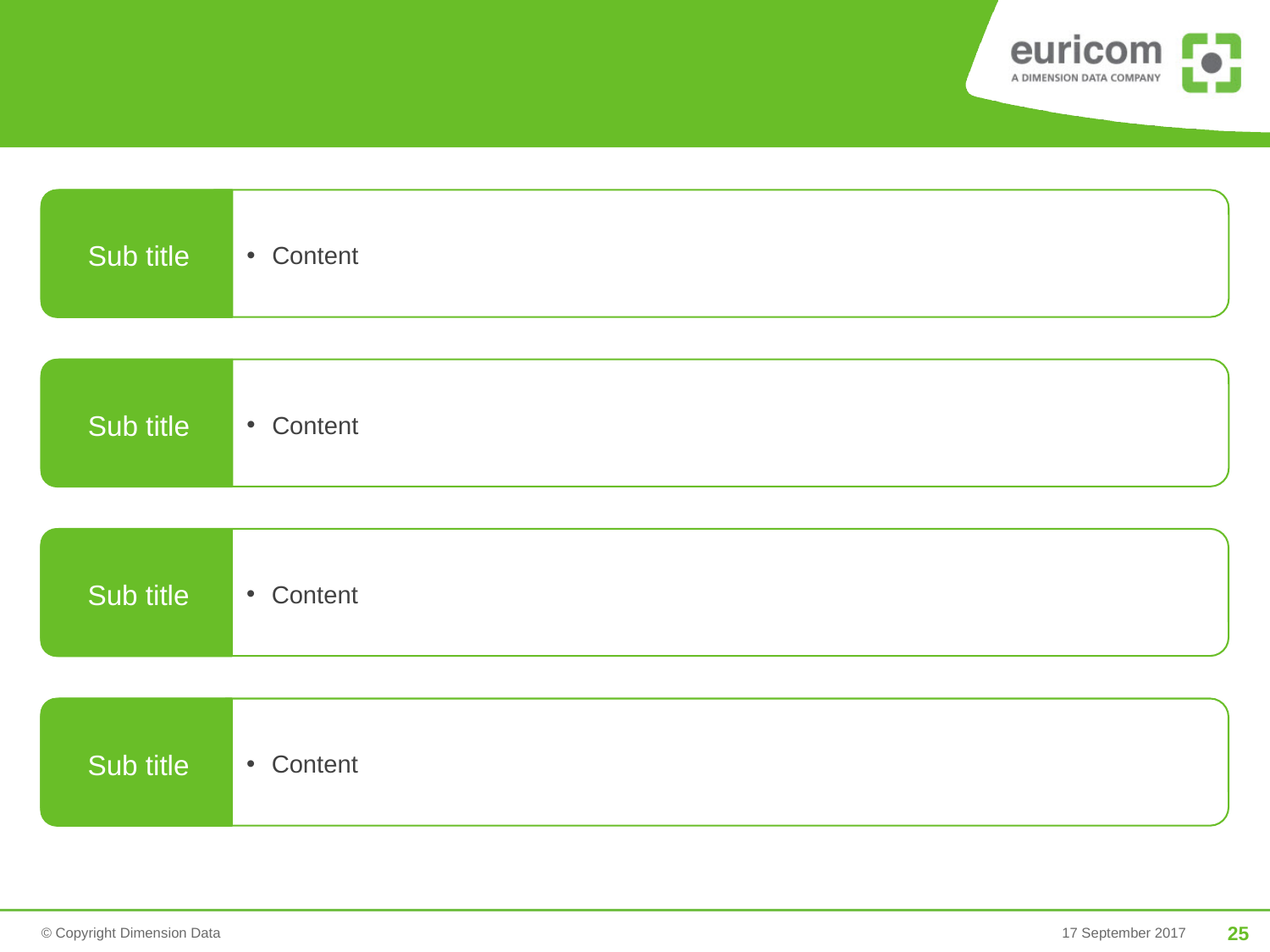

#
Sub title
Content
Sub title
Content
Sub title
Content
Sub title
Content